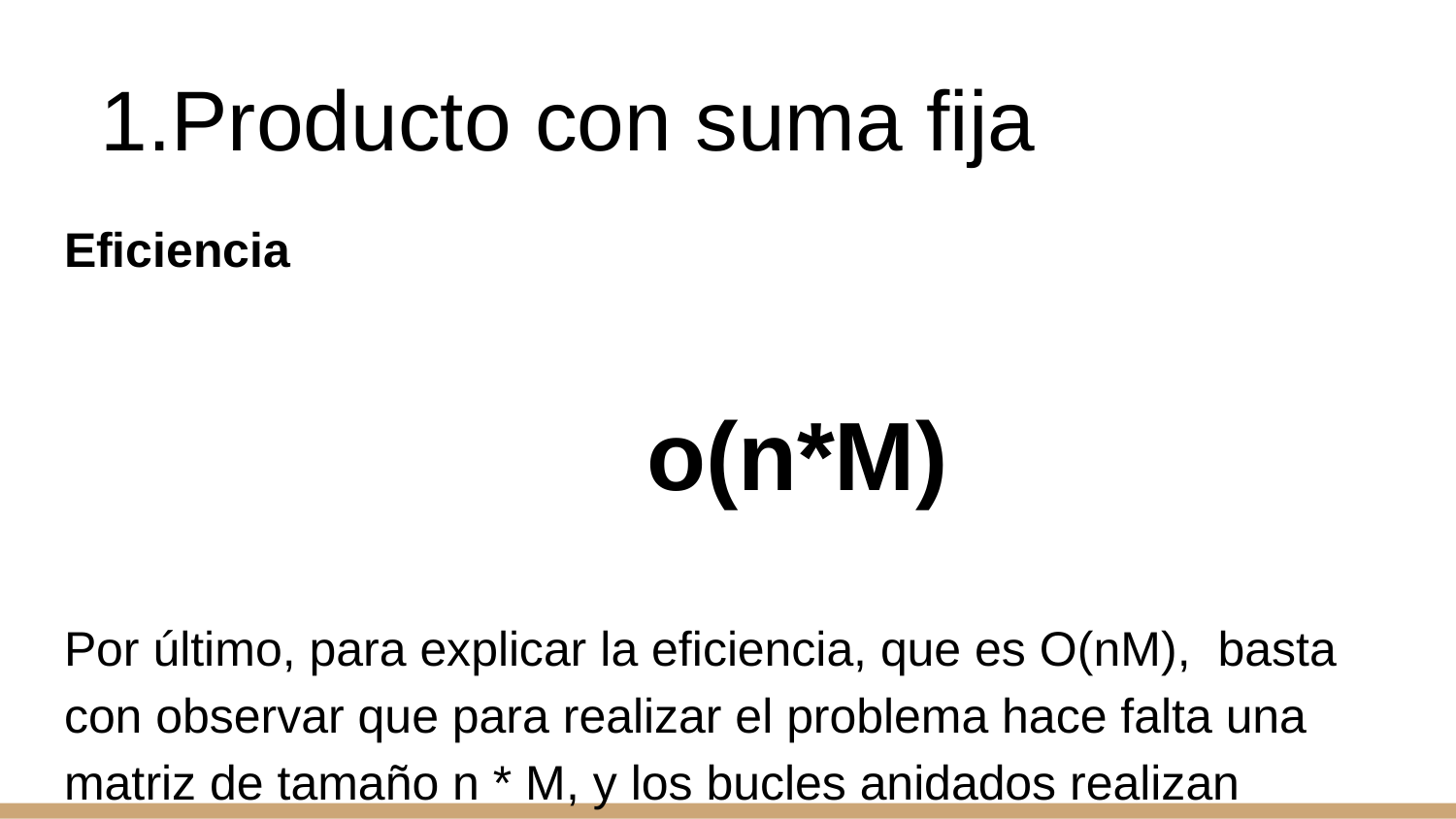

# Producto con suma fija
Eficiencia
													o(n*M)

Por último, para explicar la eficiencia, que es O(nM),  basta con observar que para realizar el problema hace falta una matriz de tamaño n * M, y los bucles anidados realizan exactamente ese número de iteraciones.